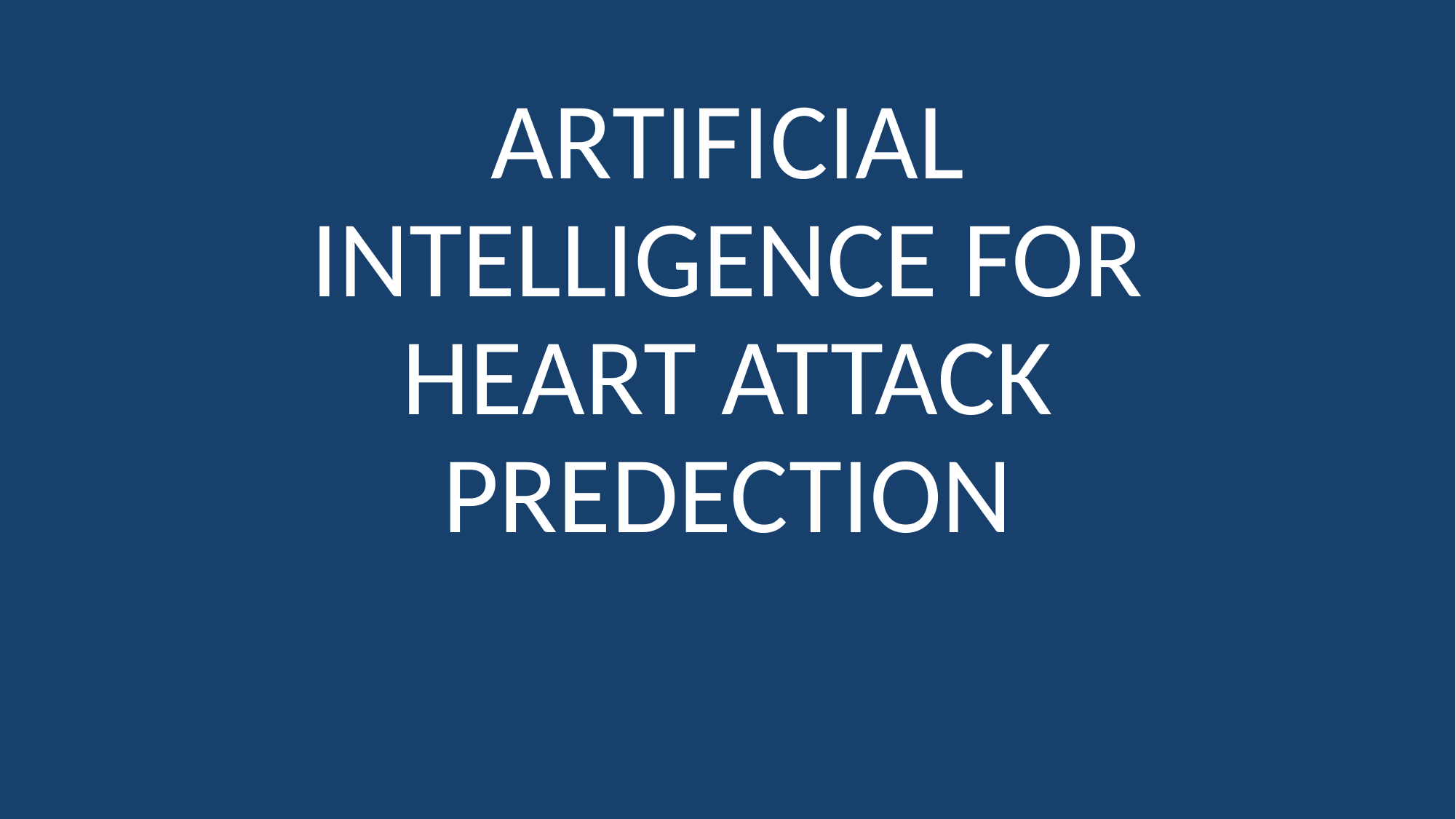

# ARTIFICIAL INTELLIGENCE FOR HEART ATTACK PREDECTION